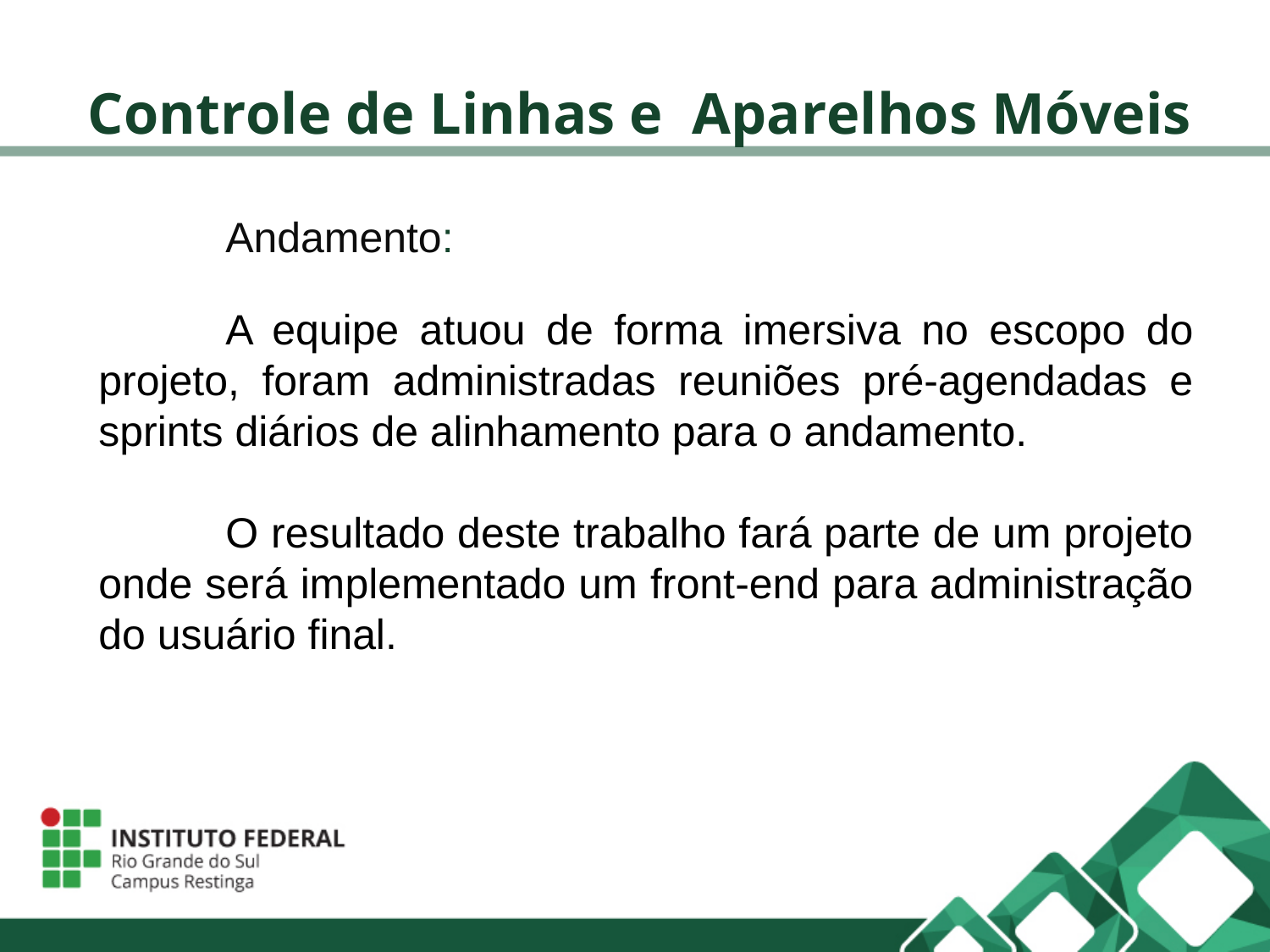

# Controle de Linhas e  Aparelhos Móveis

	Andamento:
 	A equipe atuou de forma imersiva no escopo do projeto, foram administradas reuniões pré-agendadas e sprints diários de alinhamento para o andamento.

	O resultado deste trabalho fará parte de um projeto onde será implementado um front-end para administração do usuário final.